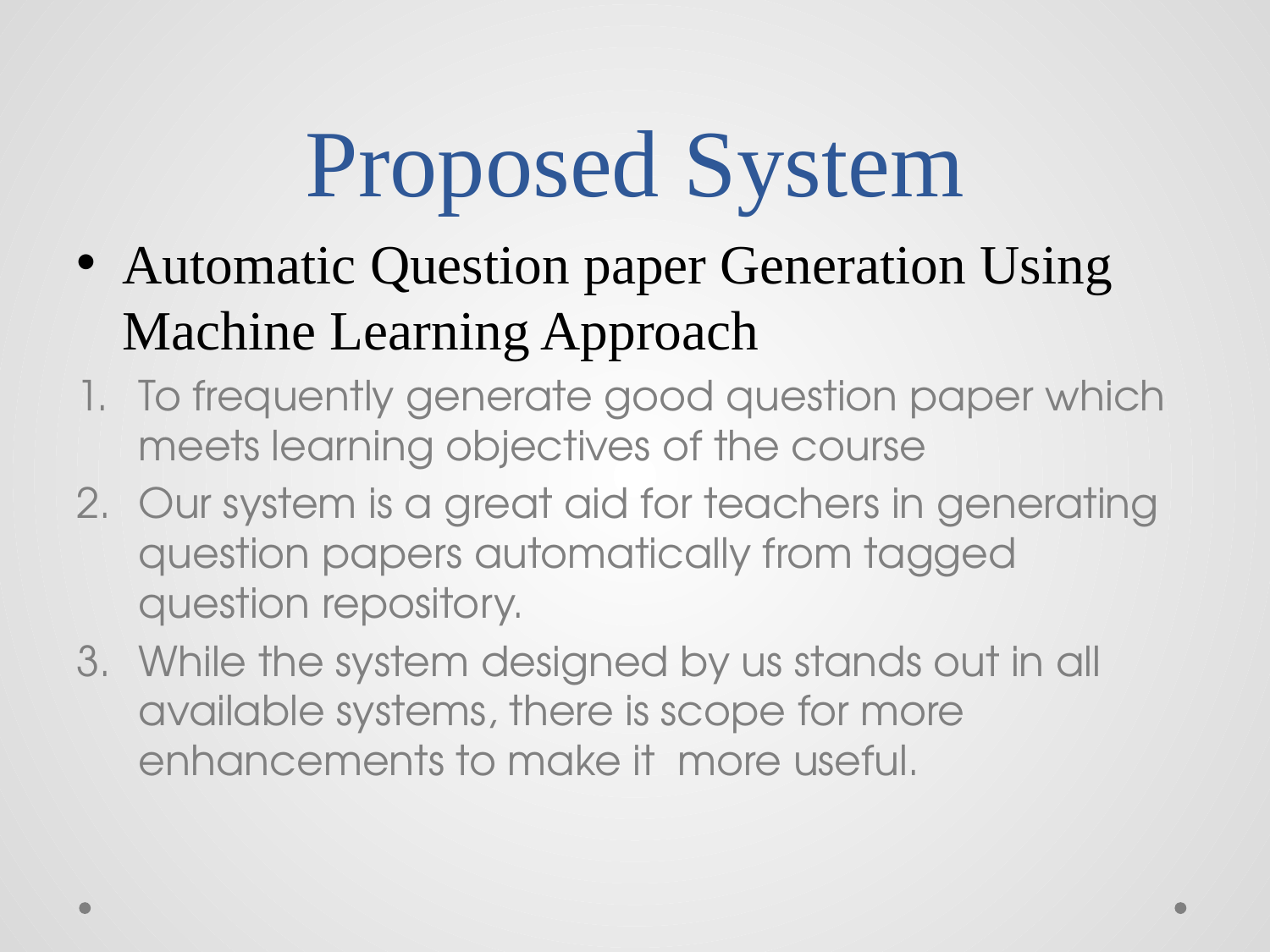

# Proposed System
Automatic Question paper Generation Using Machine Learning Approach
To frequently generate good question paper which meets learning objectives of the course
Our system is a great aid for teachers in generating question papers automatically from tagged question repository.
While the system designed by us stands out in all available systems, there is scope for more enhancements to make it  more useful.